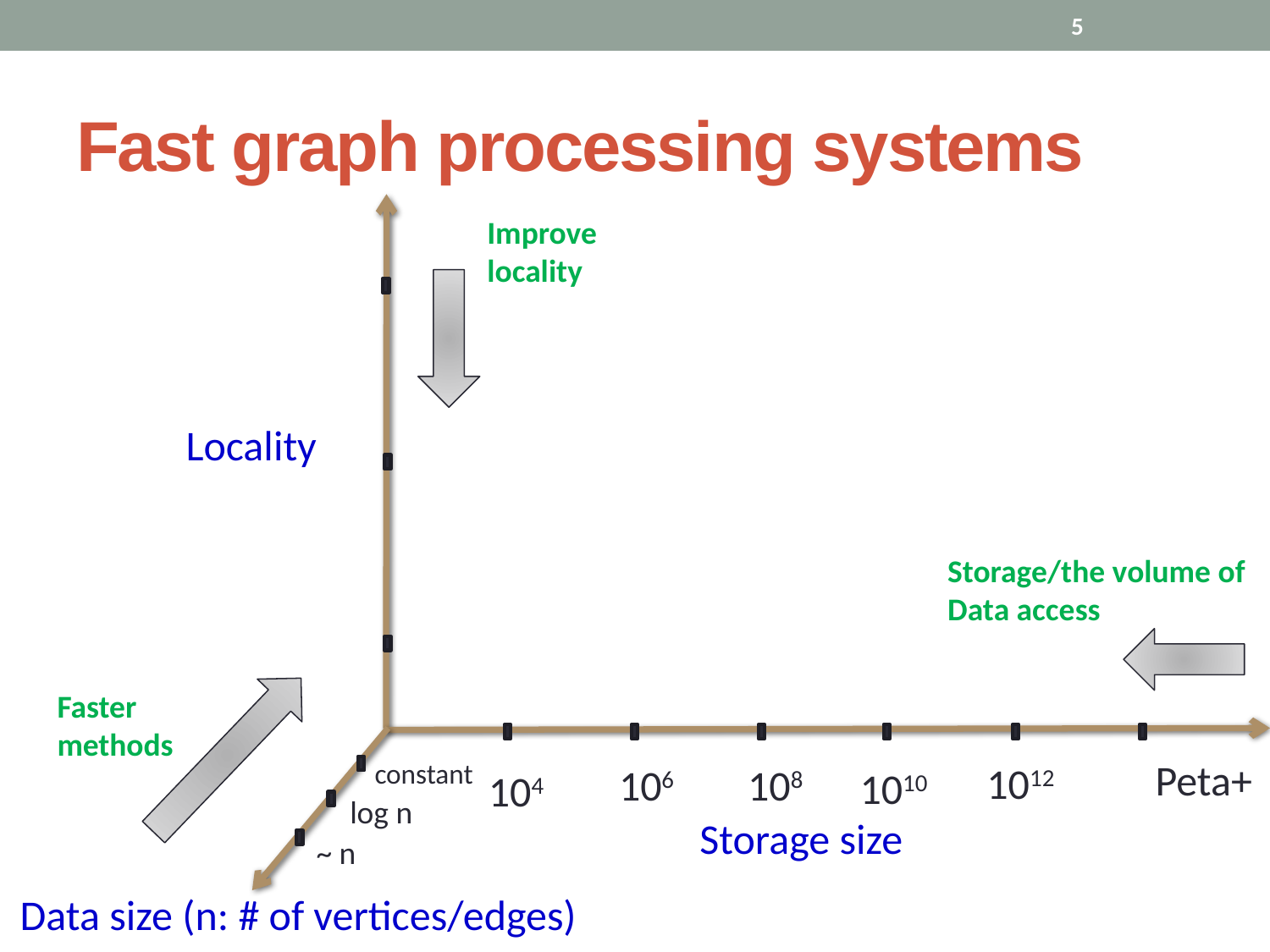

5
# Fast graph processing systems
Improve
locality

Locality

Storage/the volume of Data access

Faster
methods

Peta+
constant
1012
106
108
1010

104
log n

Storage size
~ n

Data size (n: # of vertices/edges)